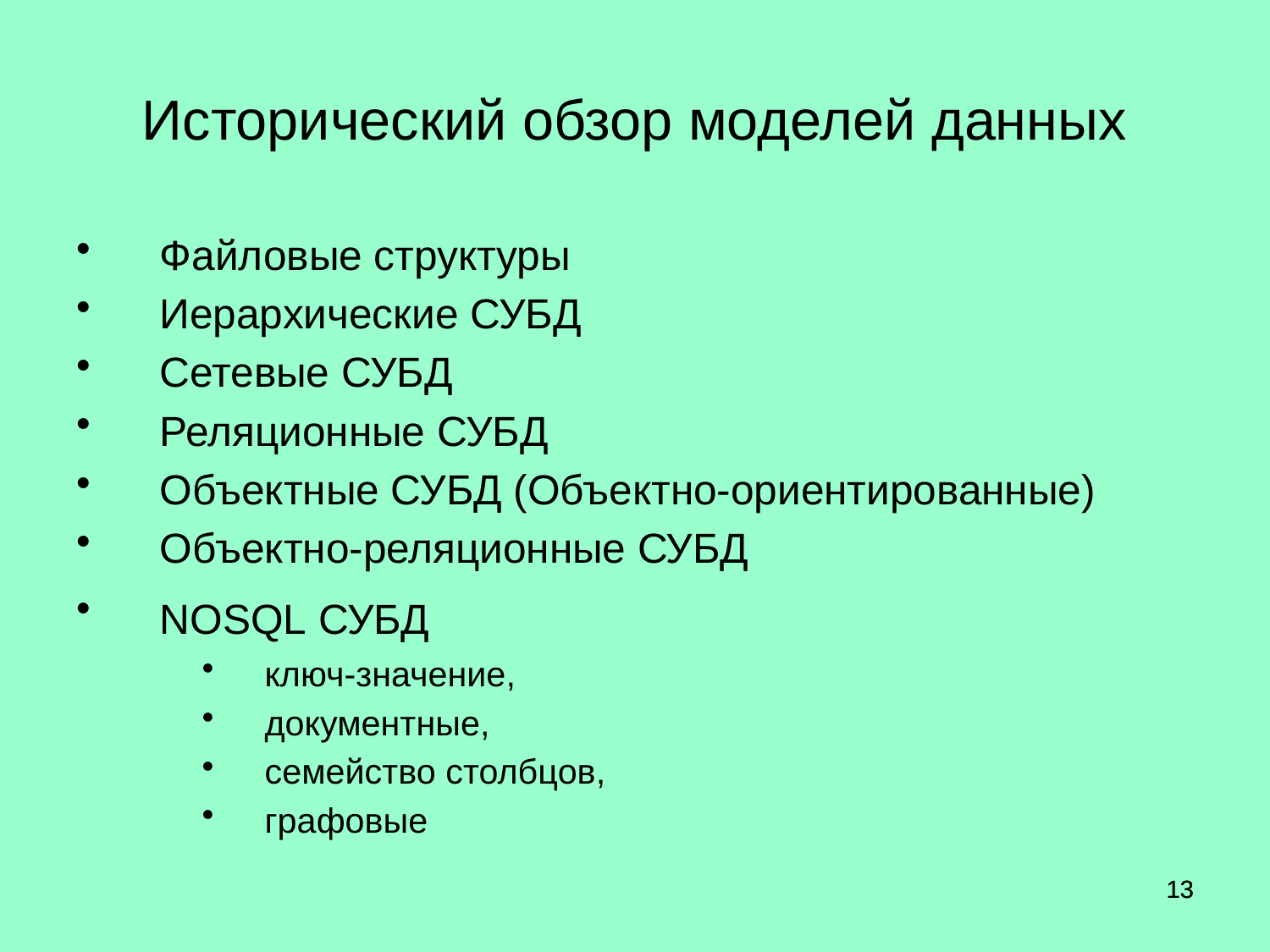

Исторический обзор моделей данных
Файловые структуры
Иерархические СУБД
Сетевые СУБД
Реляционные СУБД
Объектные СУБД (Объектно-ориентированные)
Объектно-реляционные СУБД
NOSQL СУБД
ключ-значение,
документные,
семейство столбцов,
графовые

13
13